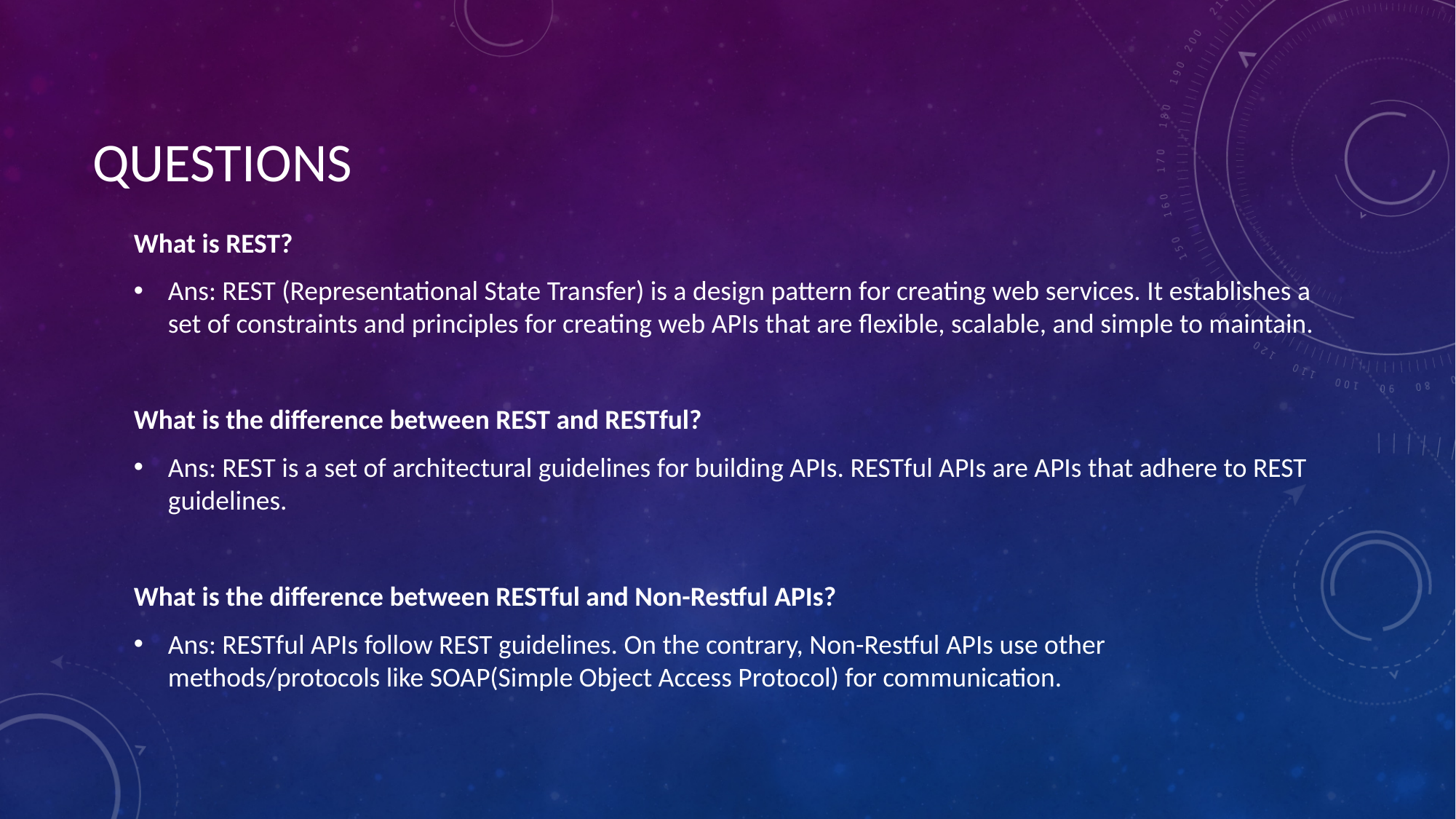

# questions
What is REST?
Ans: REST (Representational State Transfer) is a design pattern for creating web services. It establishes a set of constraints and principles for creating web APIs that are flexible, scalable, and simple to maintain.

What is the difference between REST and RESTful?
Ans: REST is a set of architectural guidelines for building APIs. RESTful APIs are APIs that adhere to REST guidelines.

What is the difference between RESTful and Non-Restful APIs?
Ans: RESTful APIs follow REST guidelines. On the contrary, Non-Restful APIs use other methods/protocols like SOAP(Simple Object Access Protocol) for communication.